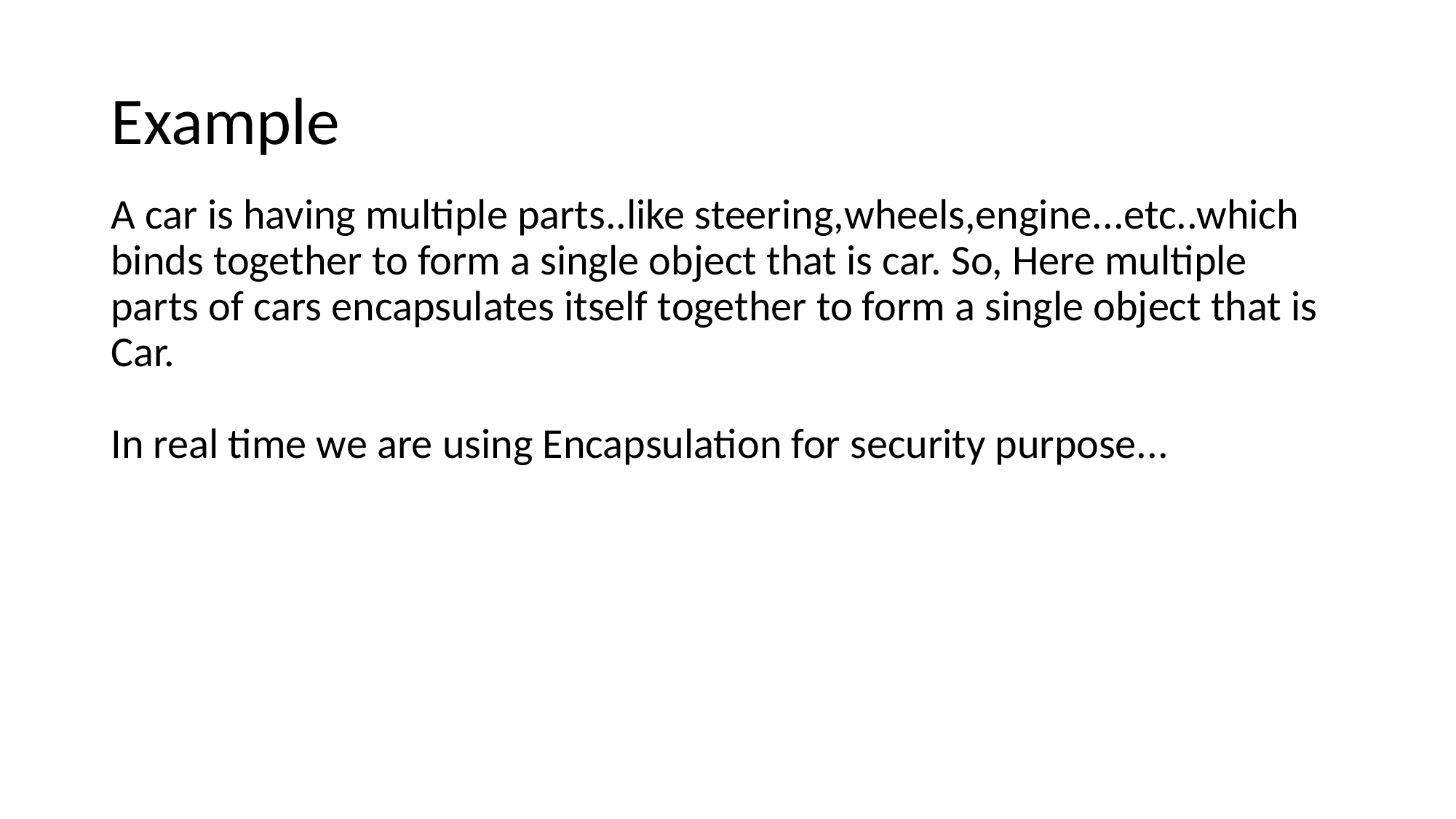

# Example
A car is having multiple parts..like steering,wheels,engine...etc..which binds together to form a single object that is car. So, Here multiple parts of cars encapsulates itself together to form a single object that is Car.
In real time we are using Encapsulation for security purpose...